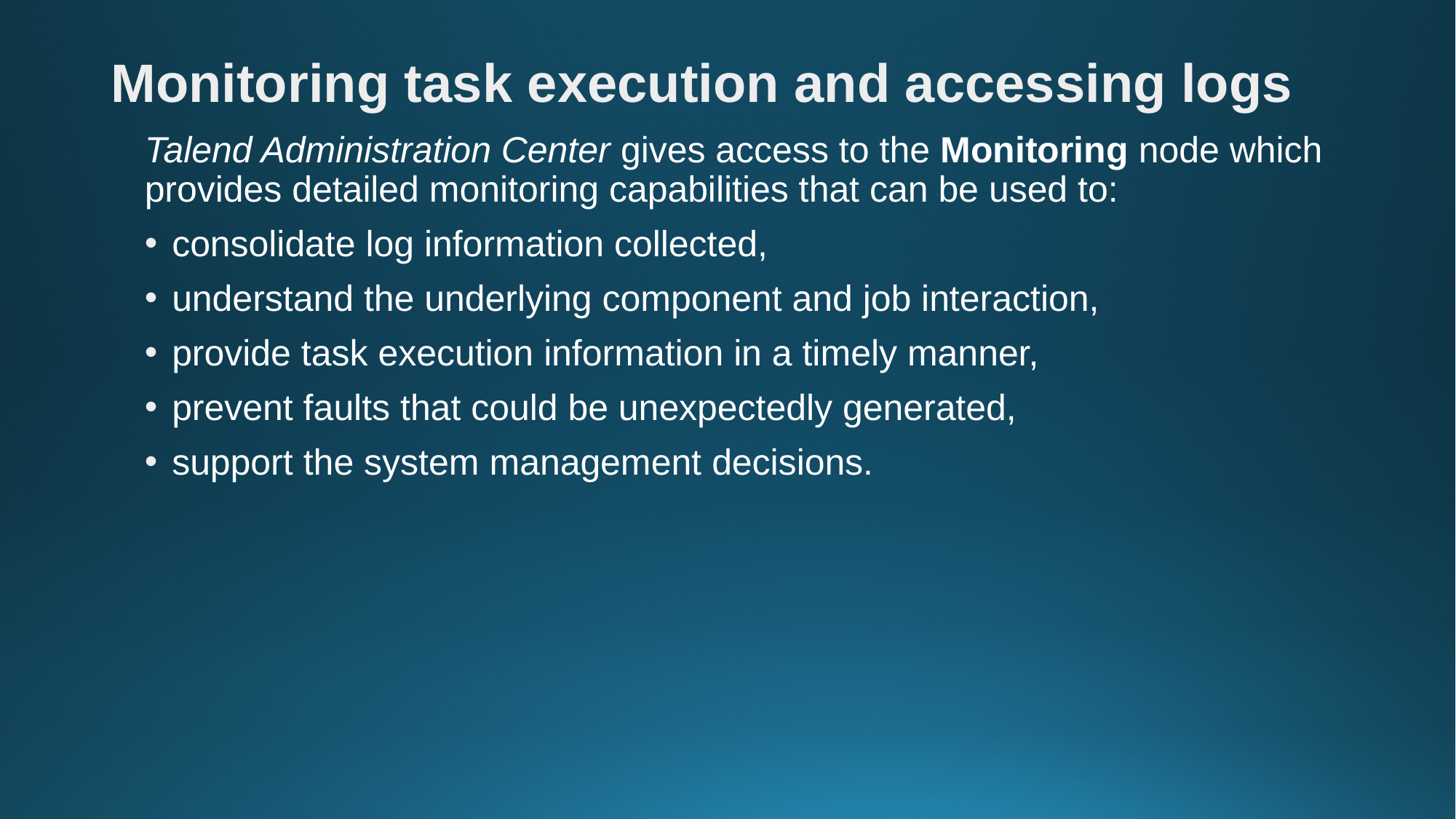

Monitoring task execution and accessing logs
Talend Administration Center gives access to the Monitoring node which provides detailed monitoring capabilities that can be used to:
consolidate log information collected,
understand the underlying component and job interaction,
provide task execution information in a timely manner,
prevent faults that could be unexpectedly generated,
support the system management decisions.